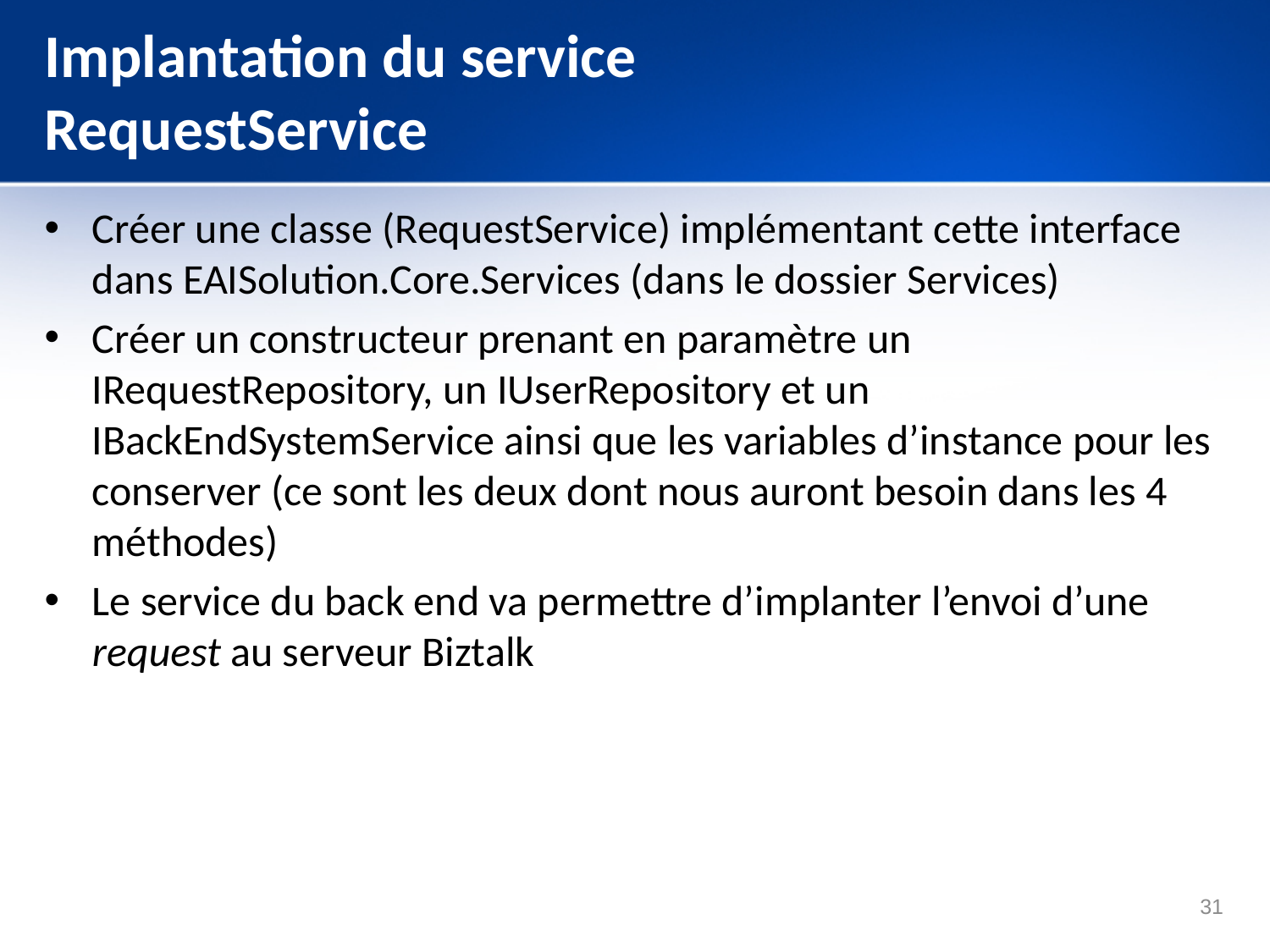

# Implantation du service RequestService
Créer une classe (RequestService) implémentant cette interface dans EAISolution.Core.Services (dans le dossier Services)
Créer un constructeur prenant en paramètre un IRequestRepository, un IUserRepository et un IBackEndSystemService ainsi que les variables d’instance pour les conserver (ce sont les deux dont nous auront besoin dans les 4 méthodes)
Le service du back end va permettre d’implanter l’envoi d’une request au serveur Biztalk
31